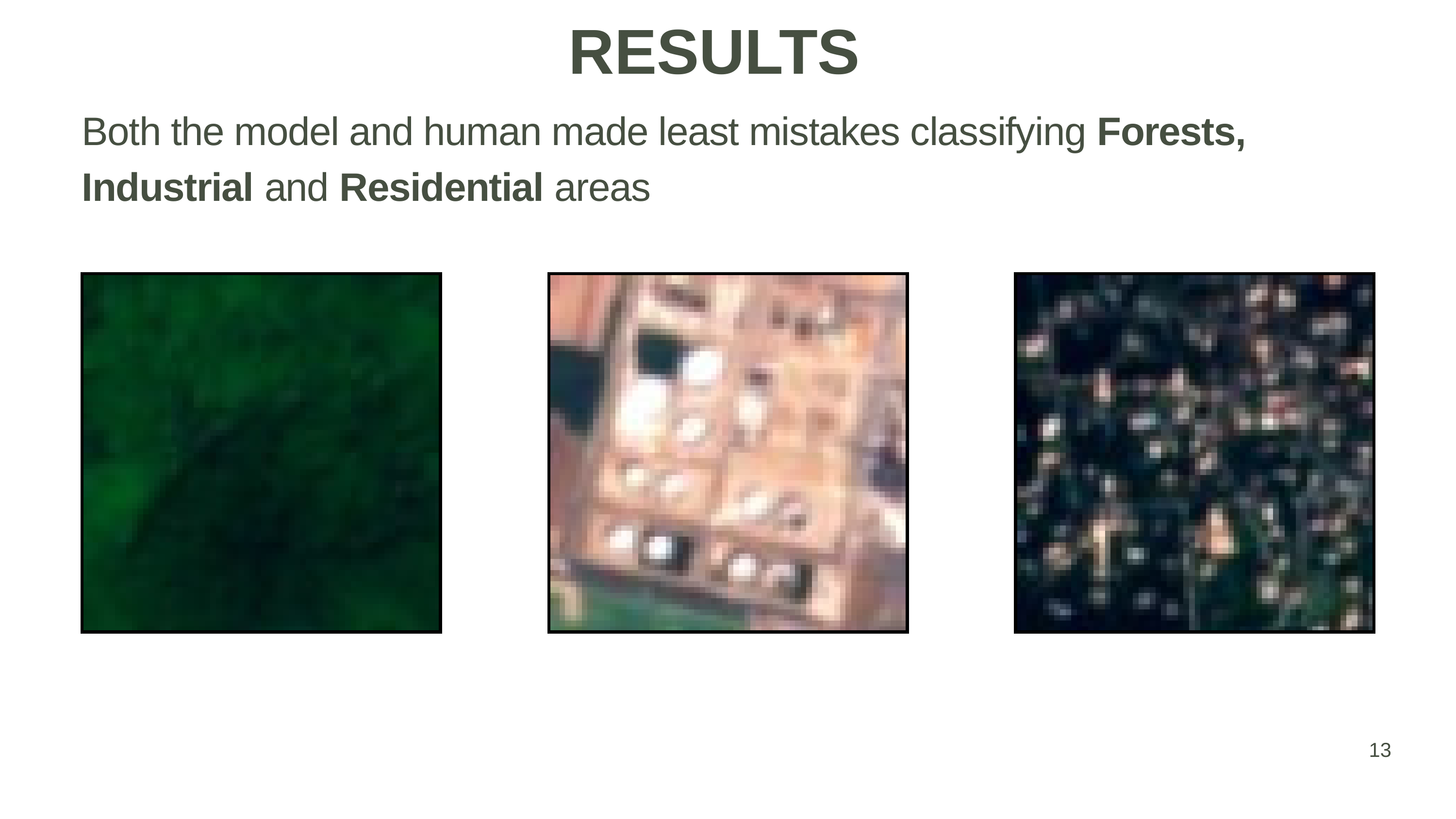

RESULTS
Both the model and human made least mistakes classifying Forests, Industrial and Residential areas

13